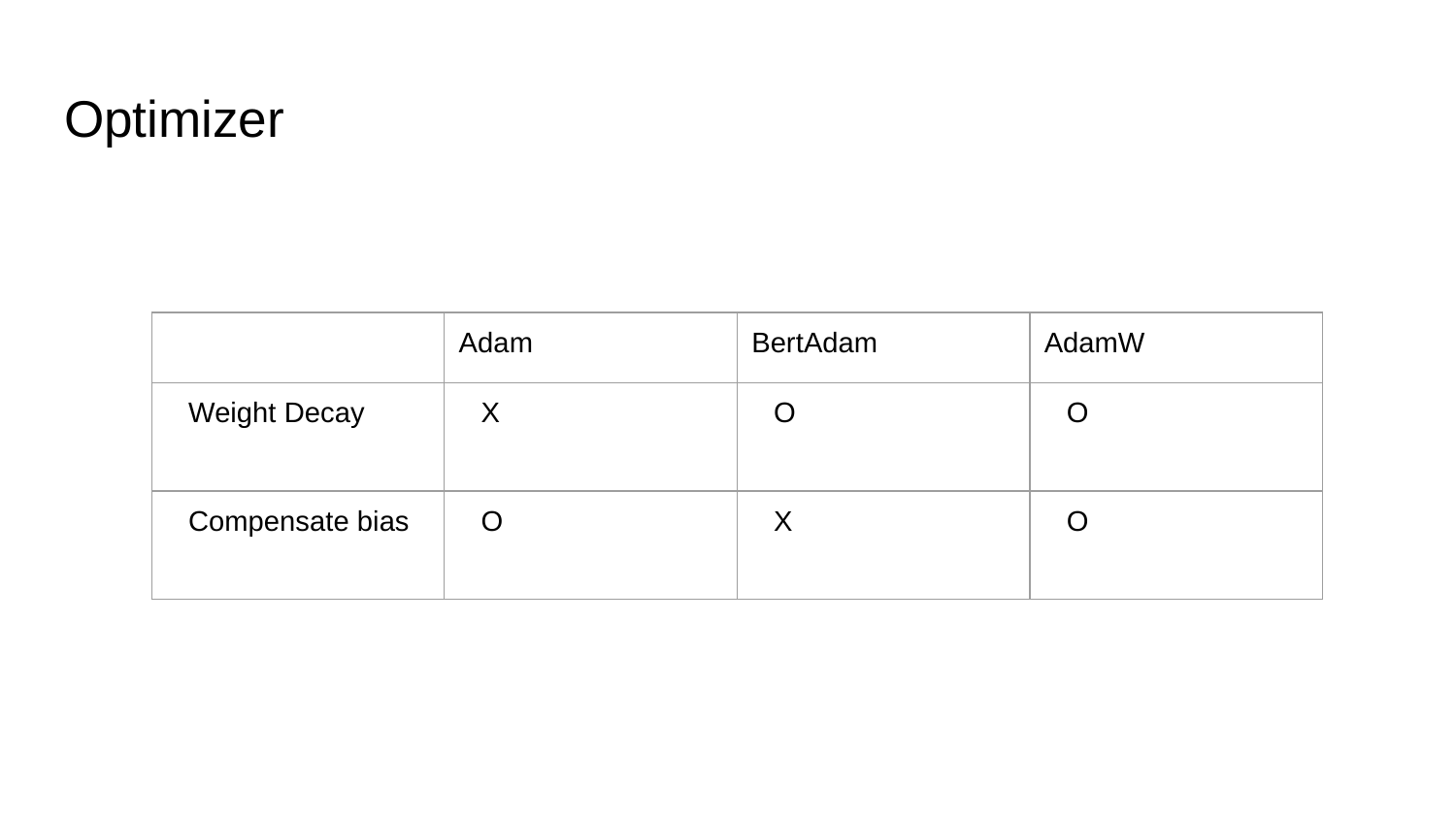

# Optimizer
|  | Adam | BertAdam | AdamW |
| --- | --- | --- | --- |
| Weight Decay | X | O | O |
| Compensate bias | O | X | O |